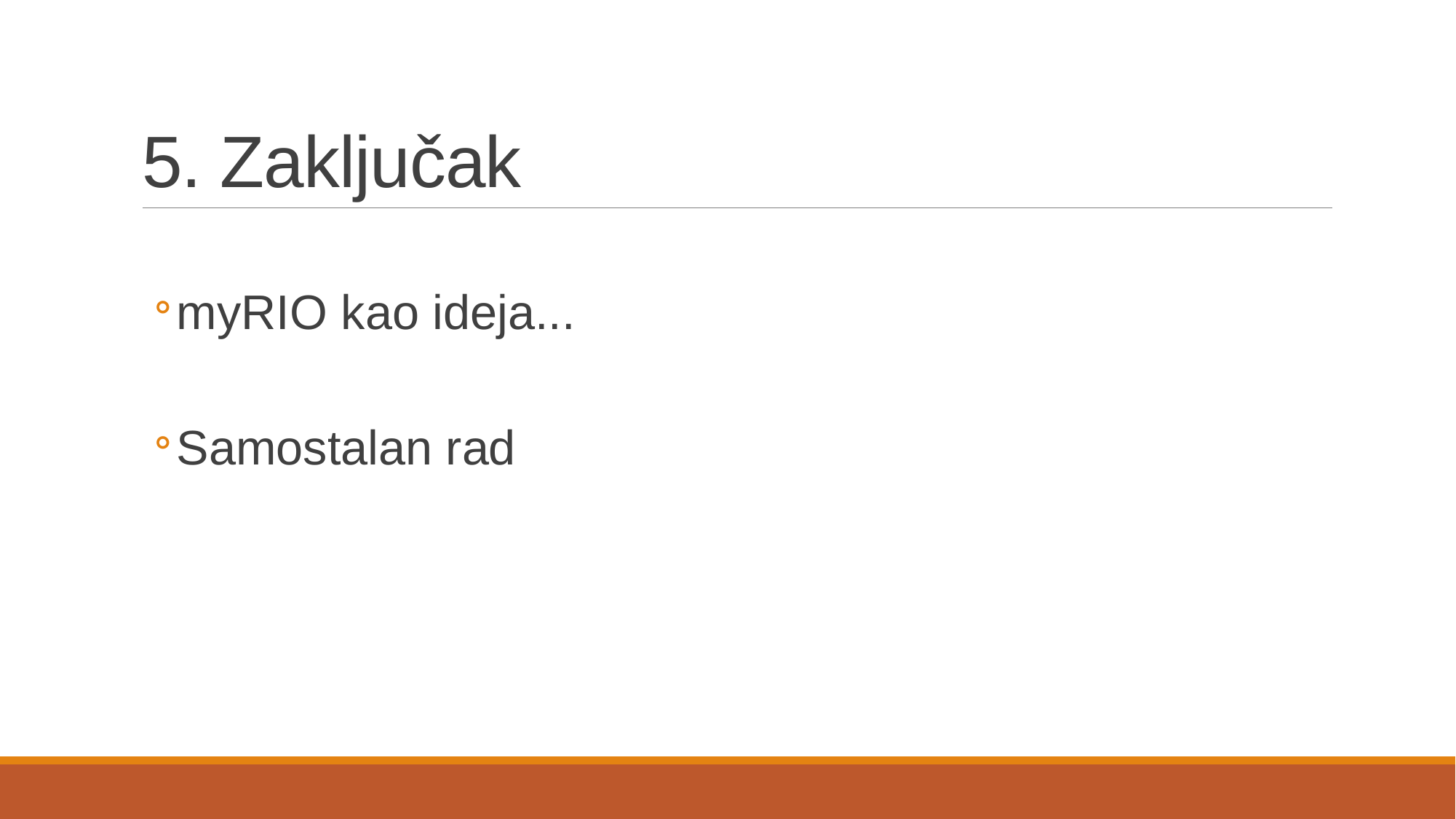

# 5. Zaključak

myRIO kao ideja...

Samostalan rad